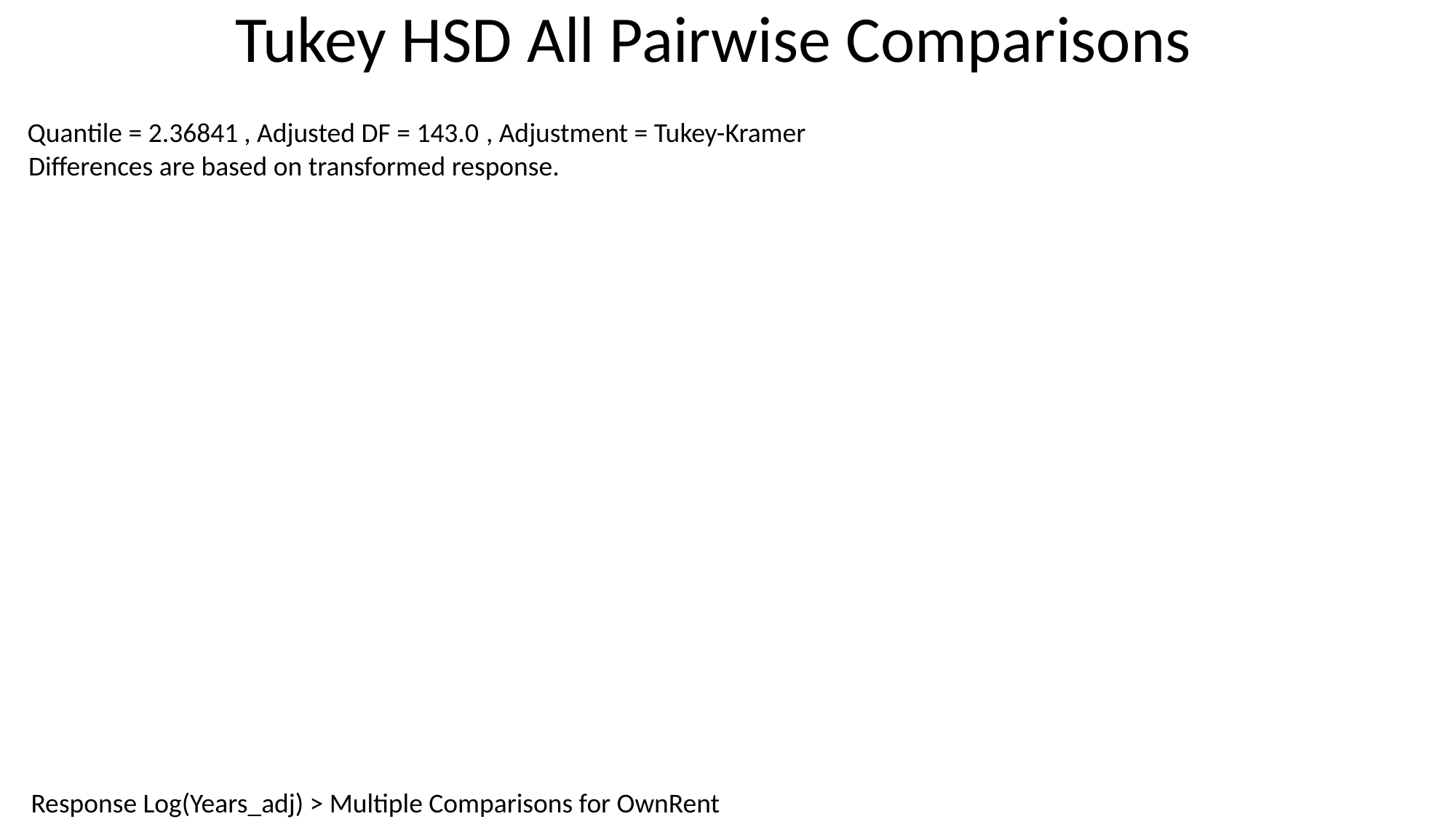

# Tukey HSD All Pairwise Comparisons
Quantile = 2.36841
, Adjusted DF = 143.0
, Adjustment = Tukey-Kramer
Differences are based on transformed response.
Response Log(Years_adj) > Multiple Comparisons for OwnRent